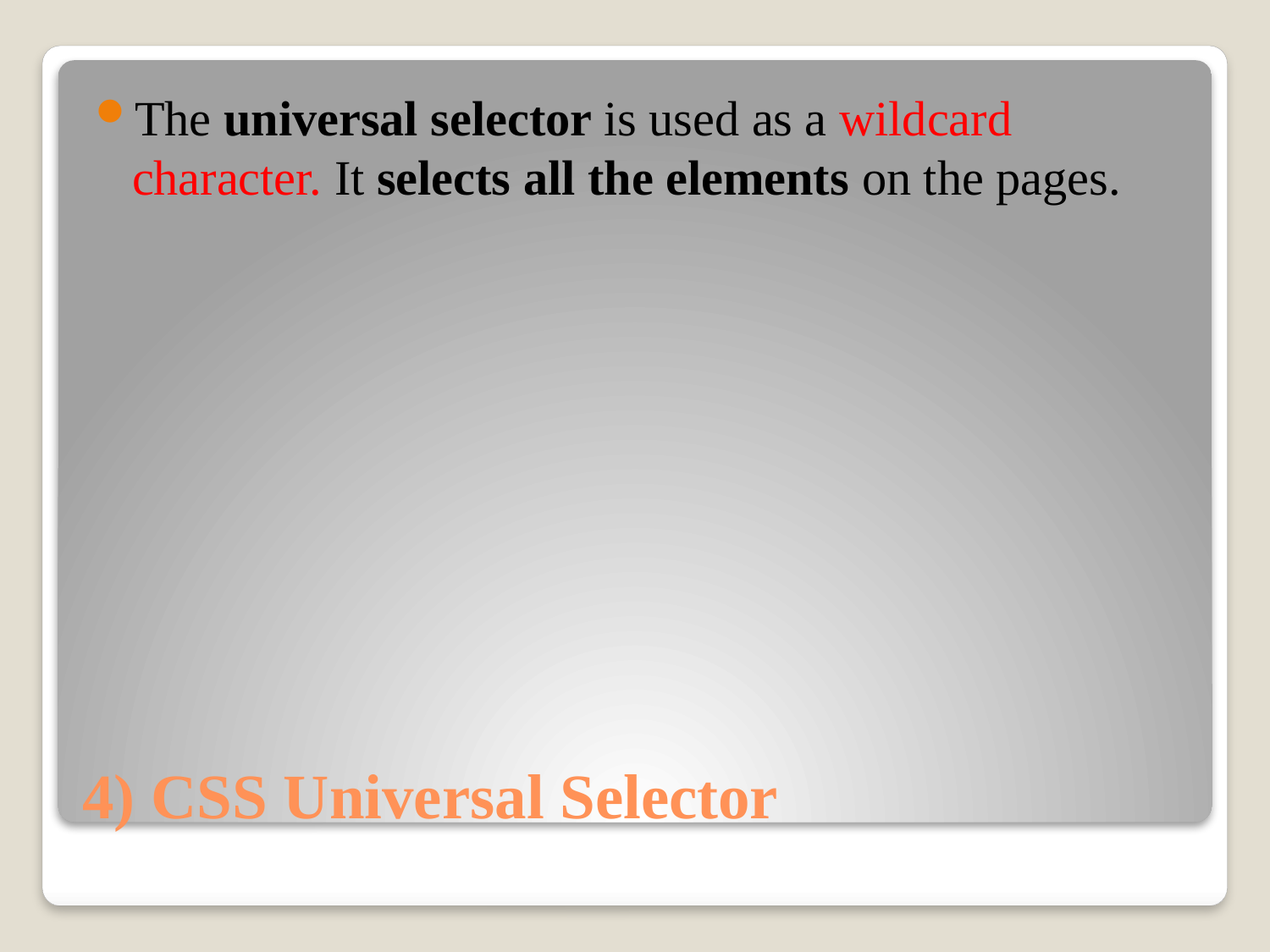

The universal selector is used as a wildcard character. It selects all the elements on the pages.

# 4) CSS Universal Selector